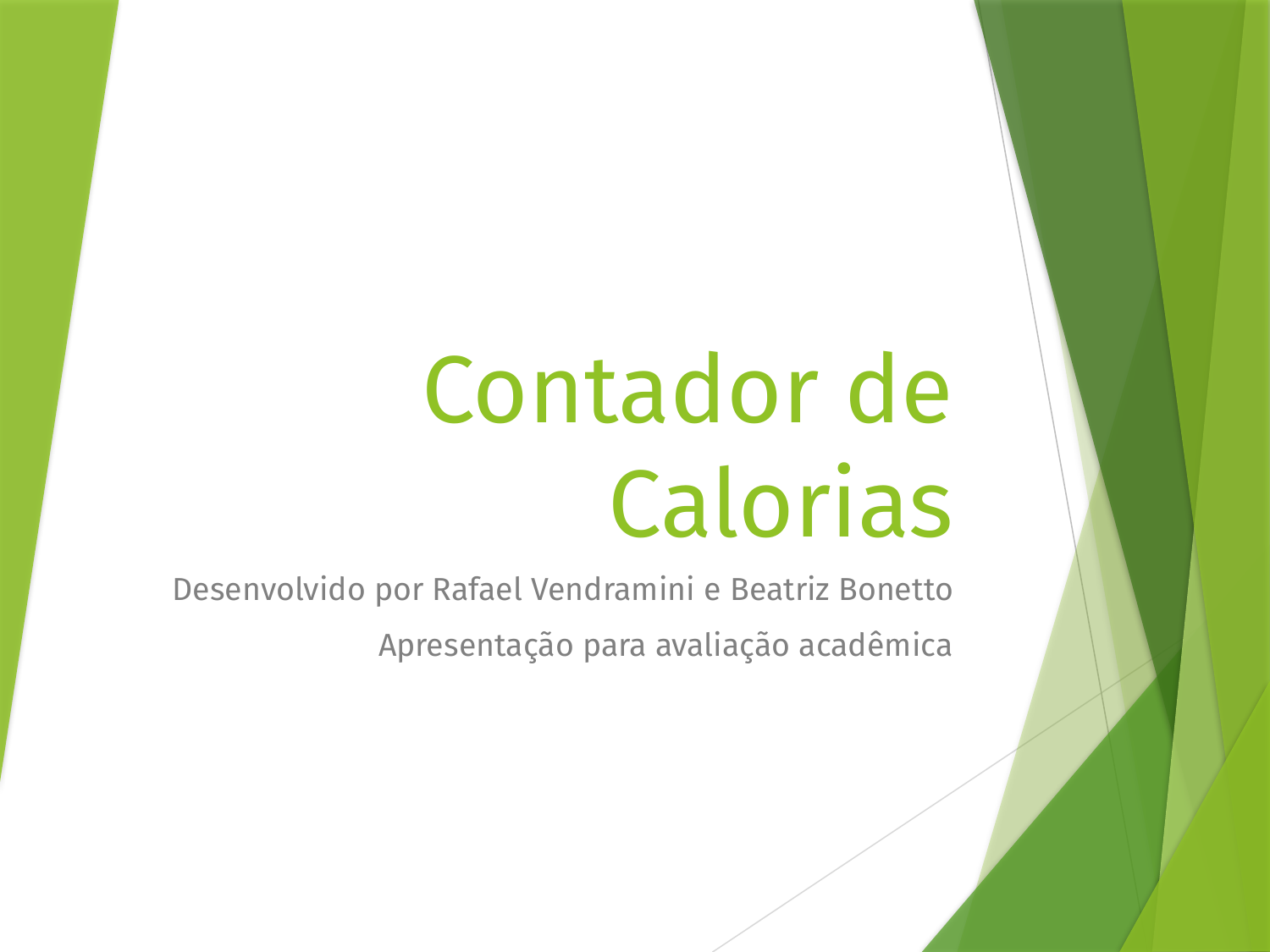

# Contador de Calorias
Desenvolvido por Rafael Vendramini e Beatriz Bonetto
Apresentação para avaliação acadêmica